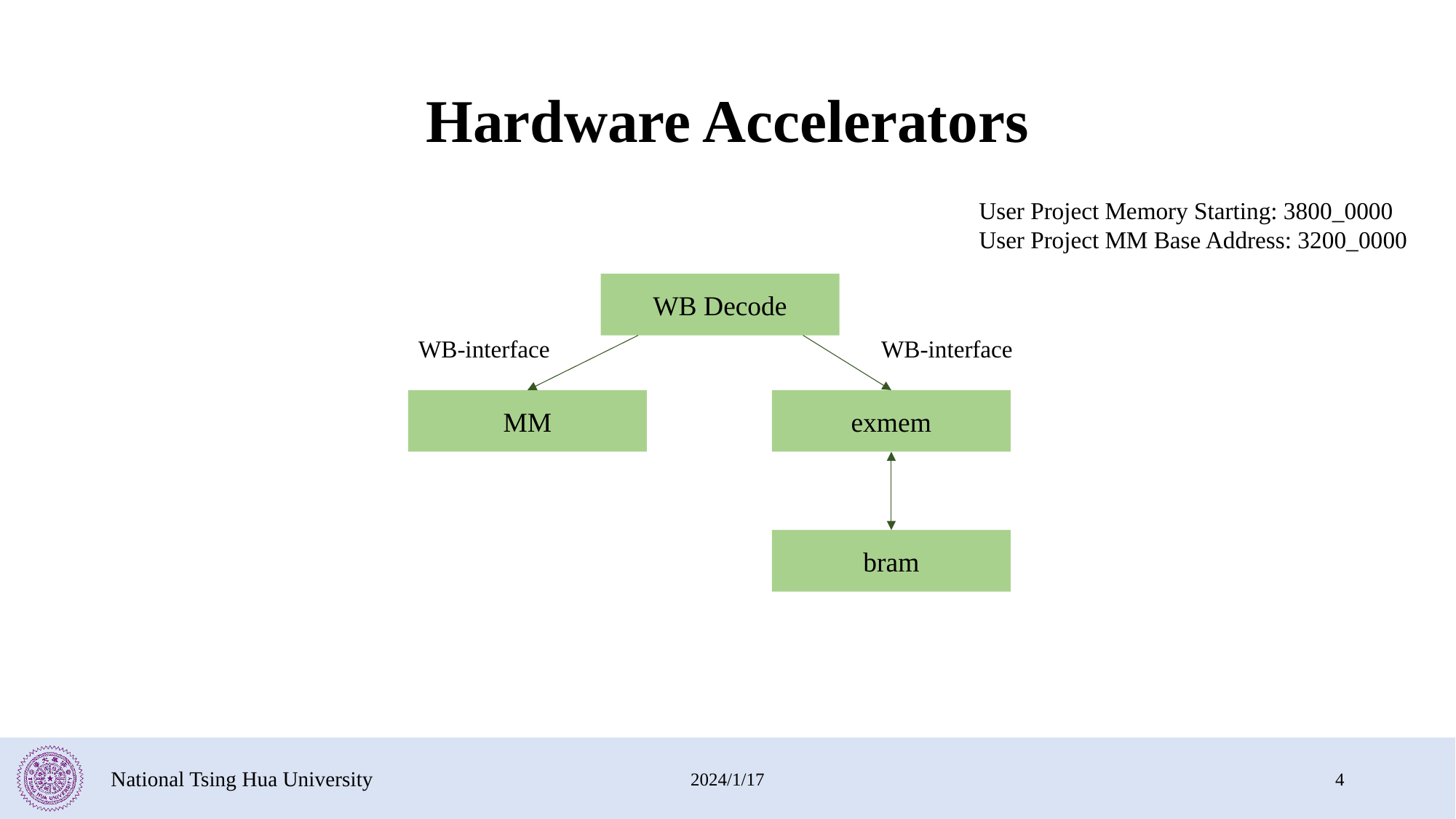

# Hardware Accelerators
User Project Memory Starting: 3800_0000
User Project MM Base Address: 3200_0000

WB Decode
WB-interface
WB-interface
MM
exmem
bram
National Tsing Hua University
2024/1/17
4